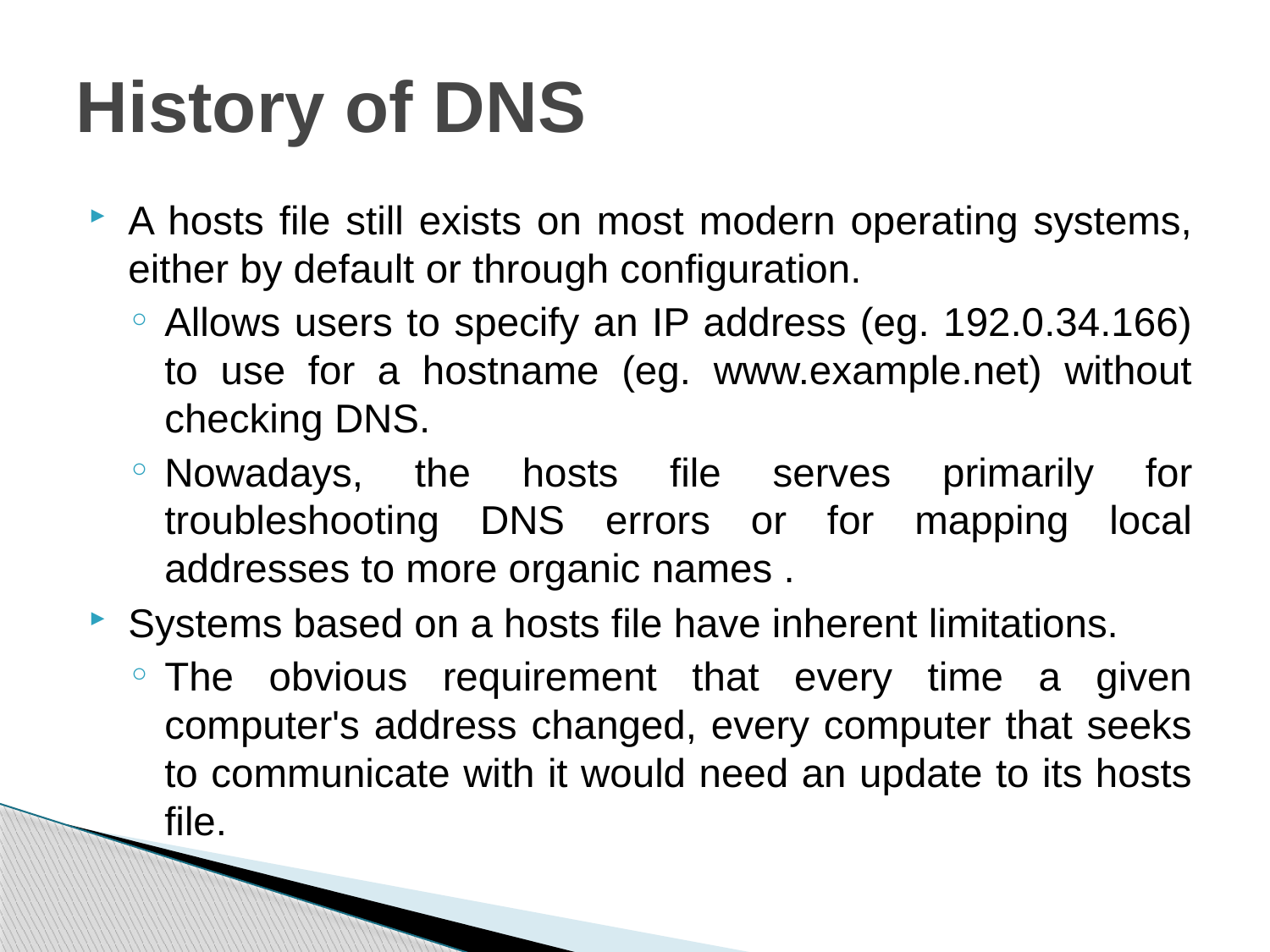

# History of DNS
A hosts file still exists on most modern operating systems, either by default or through configuration.
Allows users to specify an IP address (eg. 192.0.34.166) to use for a hostname (eg. www.example.net) without checking DNS.
Nowadays, the hosts file serves primarily for troubleshooting DNS errors or for mapping local addresses to more organic names .
Systems based on a hosts file have inherent limitations.
The obvious requirement that every time a given computer's address changed, every computer that seeks to communicate with it would need an update to its hosts file.